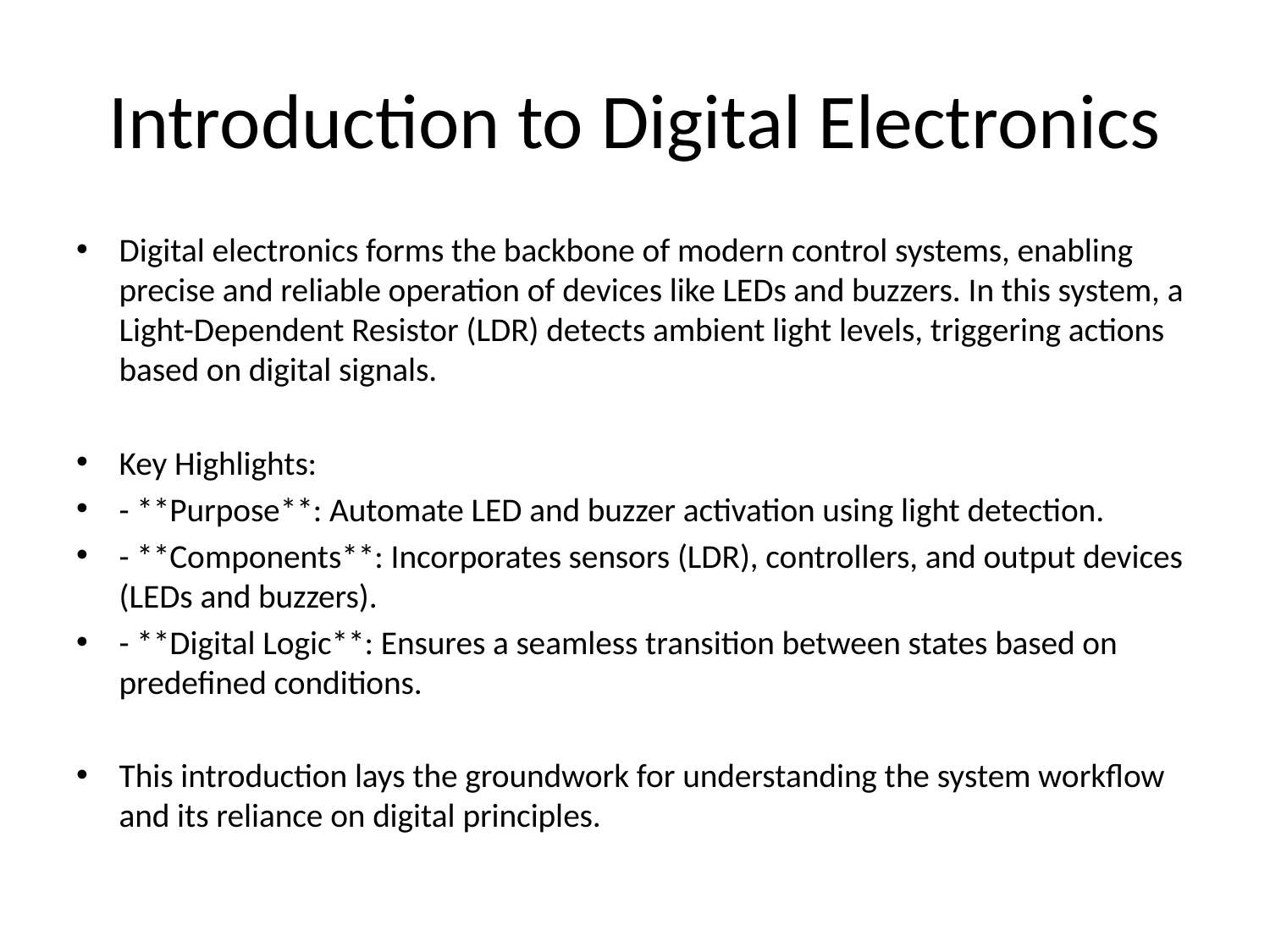

# Introduction to Digital Electronics
Digital electronics forms the backbone of modern control systems, enabling precise and reliable operation of devices like LEDs and buzzers. In this system, a Light-Dependent Resistor (LDR) detects ambient light levels, triggering actions based on digital signals.

Key Highlights:
- **Purpose**: Automate LED and buzzer activation using light detection.
- **Components**: Incorporates sensors (LDR), controllers, and output devices (LEDs and buzzers).
- **Digital Logic**: Ensures a seamless transition between states based on predefined conditions.

This introduction lays the groundwork for understanding the system workflow and its reliance on digital principles.